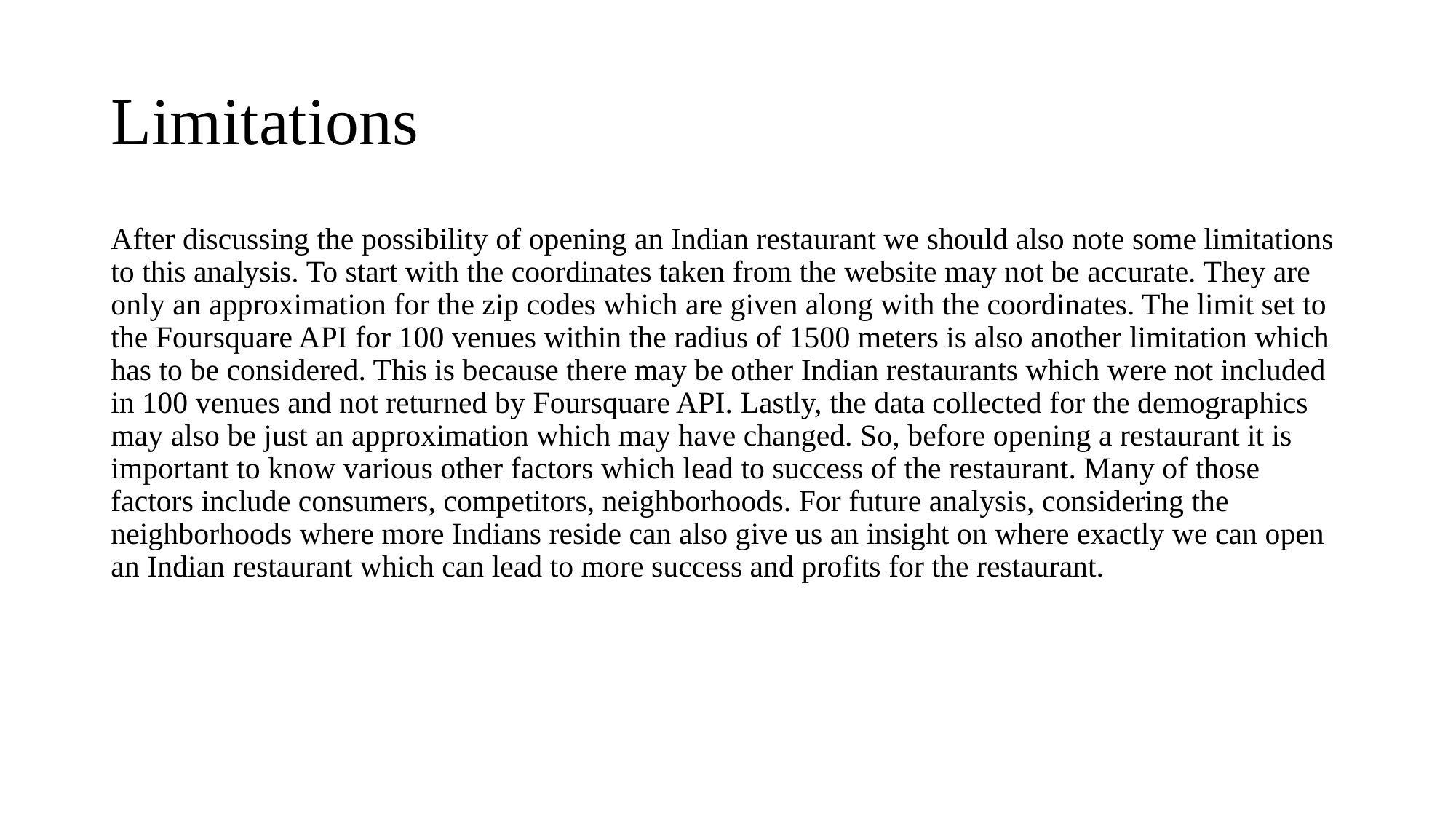

# Limitations
After discussing the possibility of opening an Indian restaurant we should also note some limitations to this analysis. To start with the coordinates taken from the website may not be accurate. They are only an approximation for the zip codes which are given along with the coordinates. The limit set to the Foursquare API for 100 venues within the radius of 1500 meters is also another limitation which has to be considered. This is because there may be other Indian restaurants which were not included in 100 venues and not returned by Foursquare API. Lastly, the data collected for the demographics may also be just an approximation which may have changed. So, before opening a restaurant it is important to know various other factors which lead to success of the restaurant. Many of those factors include consumers, competitors, neighborhoods. For future analysis, considering the neighborhoods where more Indians reside can also give us an insight on where exactly we can open an Indian restaurant which can lead to more success and profits for the restaurant.